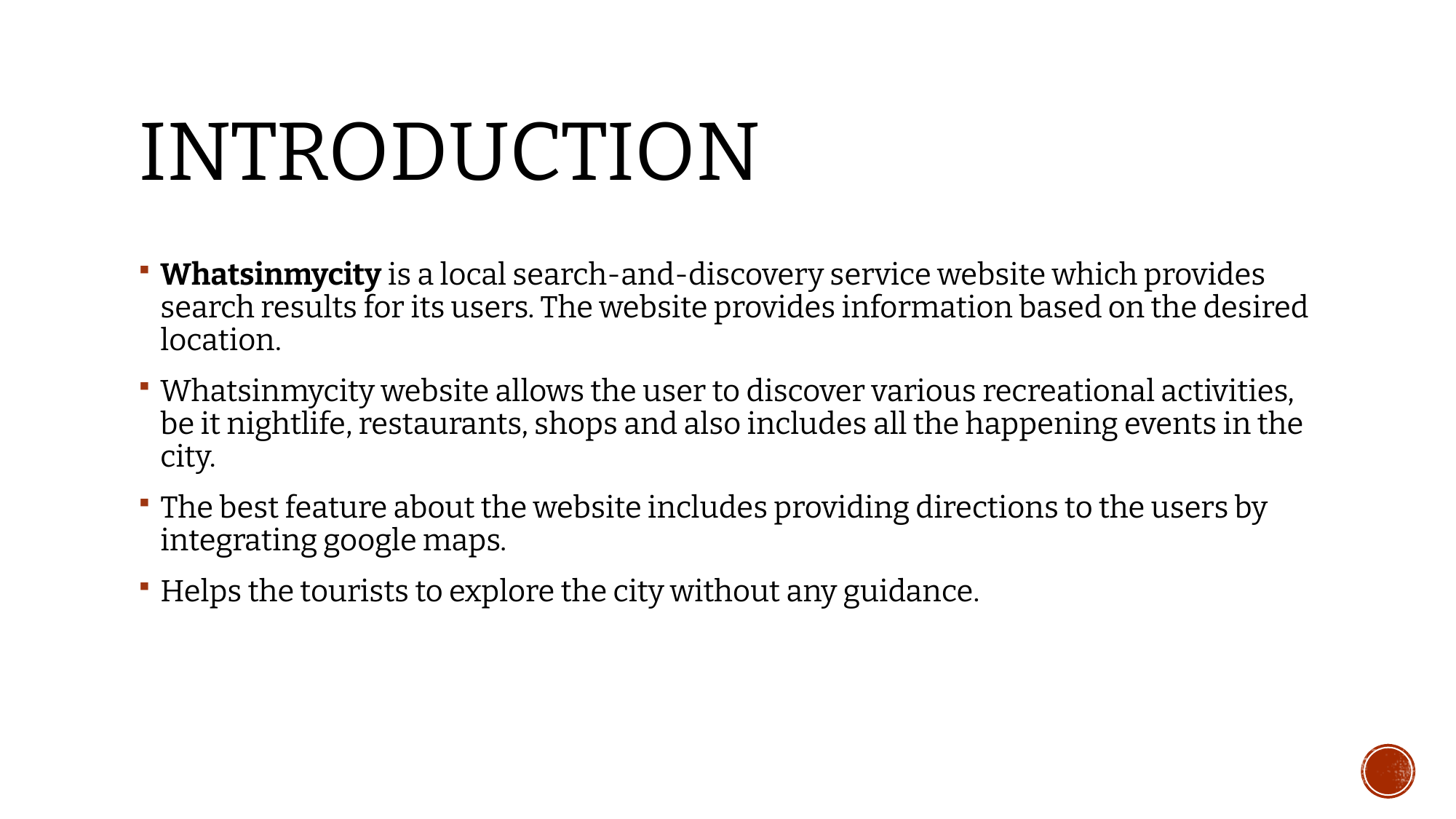

# Introduction
Whatsinmycity is a local search-and-discovery service website which provides search results for its users. The website provides information based on the desired location.
Whatsinmycity website allows the user to discover various recreational activities, be it nightlife, restaurants, shops and also includes all the happening events in the city.
The best feature about the website includes providing directions to the users by integrating google maps.
Helps the tourists to explore the city without any guidance.